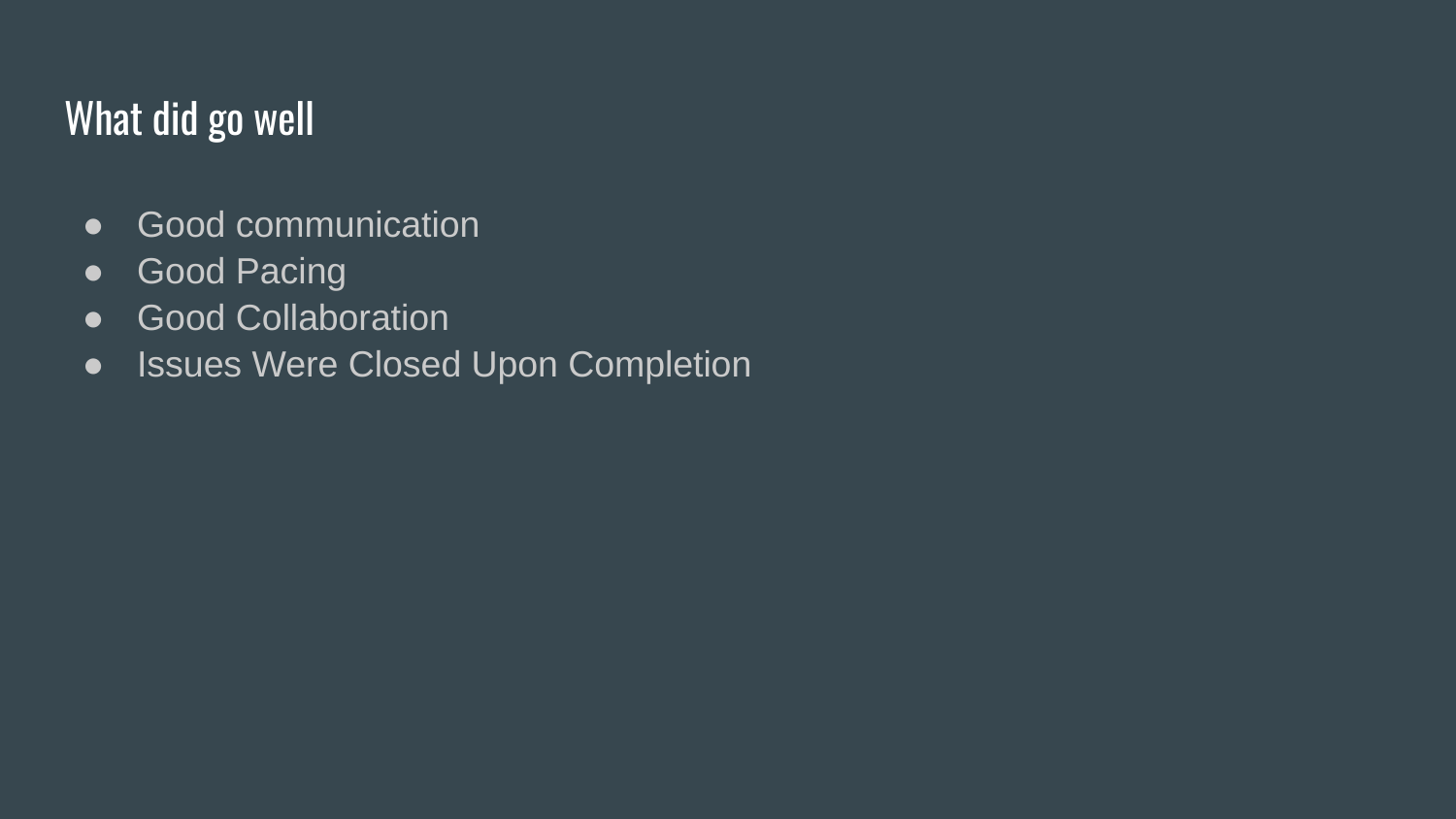

# What did go well
Good communication
Good Pacing
Good Collaboration
Issues Were Closed Upon Completion